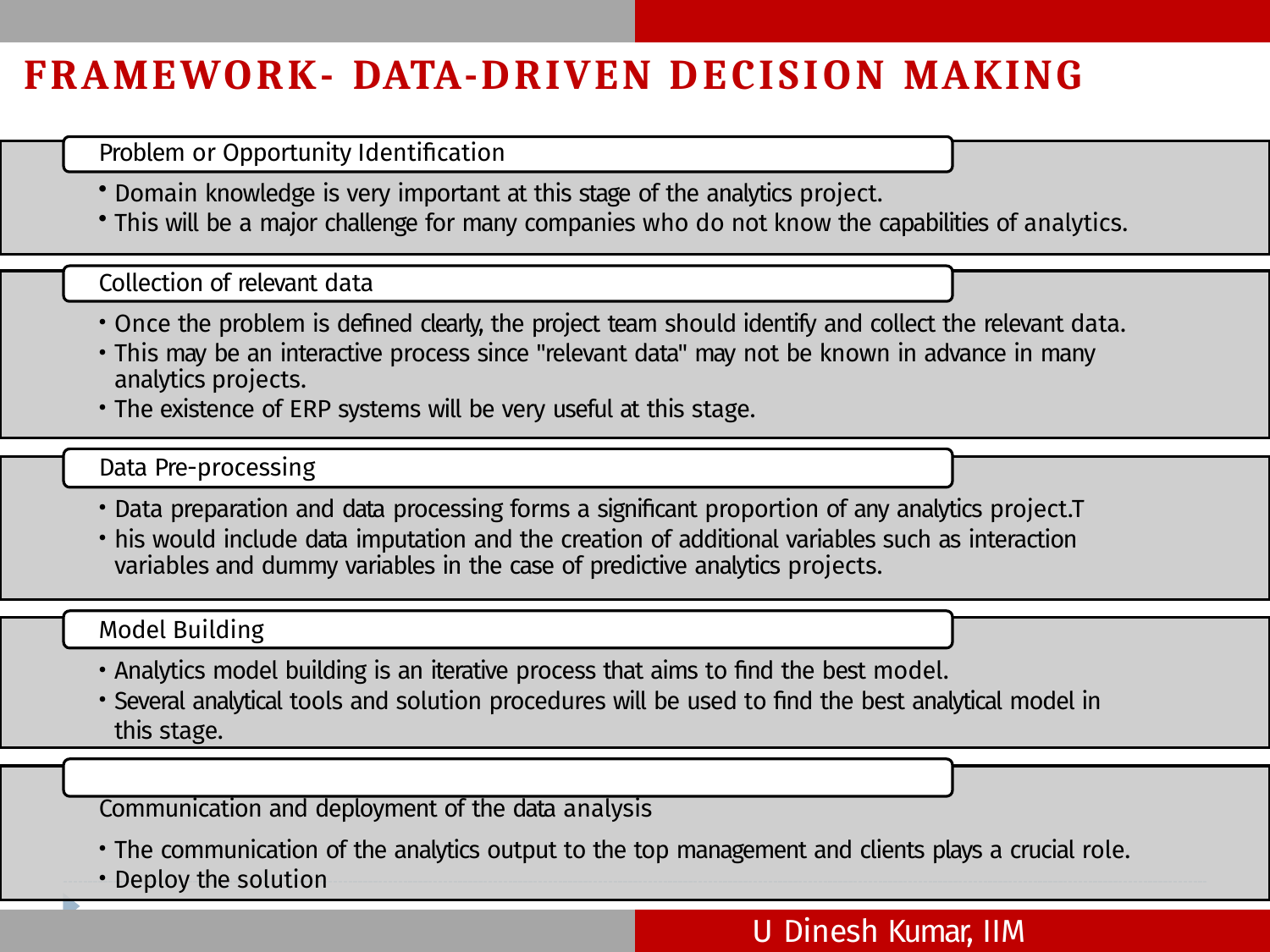

# FRAMEWORK- DATA-DRIVEN DECISION MAKING
Problem or Opportunity Identification
Domain knowledge is very important at this stage of the analytics project.
This will be a major challenge for many companies who do not know the capabilities of analytics.

Collection of relevant data
Once the problem is defined clearly, the project team should identify and collect the relevant data.
This may be an interactive process since "relevant data" may not be known in advance in many analytics projects.
The existence of ERP systems will be very useful at this stage.
Data Pre-processing
Data preparation and data processing forms a significant proportion of any analytics project.T
his would include data imputation and the creation of additional variables such as interaction variables and dummy variables in the case of predictive analytics projects.

Model Building
Analytics model building is an iterative process that aims to find the best model.
Several analytical tools and solution procedures will be used to find the best analytical model in this stage.

Communication and deployment of the data analysis
The communication of the analytics output to the top management and clients plays a crucial role.
Deploy the solution

U Dinesh Kumar, IIM Bangalore